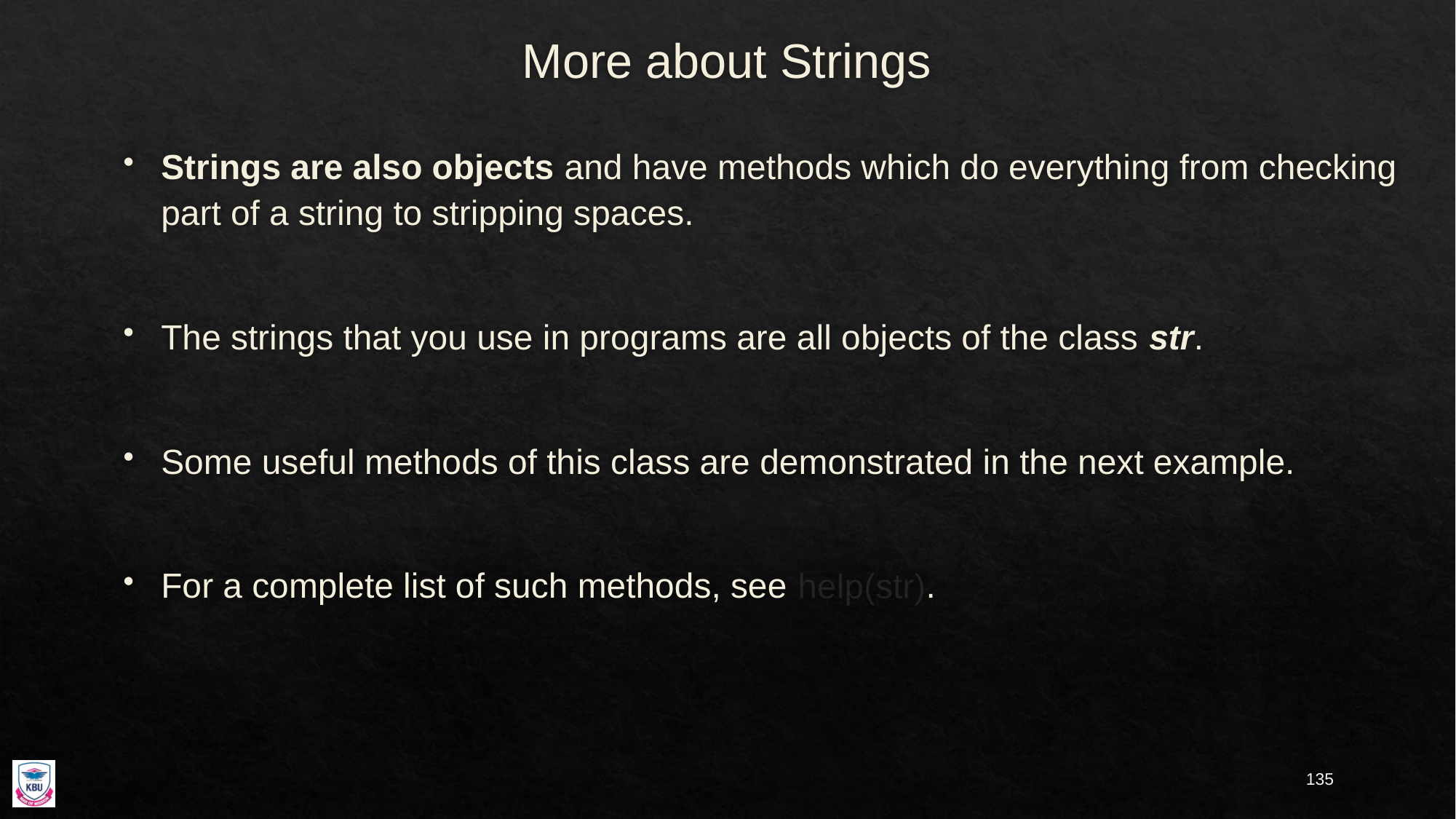

# More about Strings
Strings are also objects and have methods which do everything from checking part of a string to stripping spaces.

The strings that you use in programs are all objects of the class str.

Some useful methods of this class are demonstrated in the next example.

For a complete list of such methods, see help(str).
135